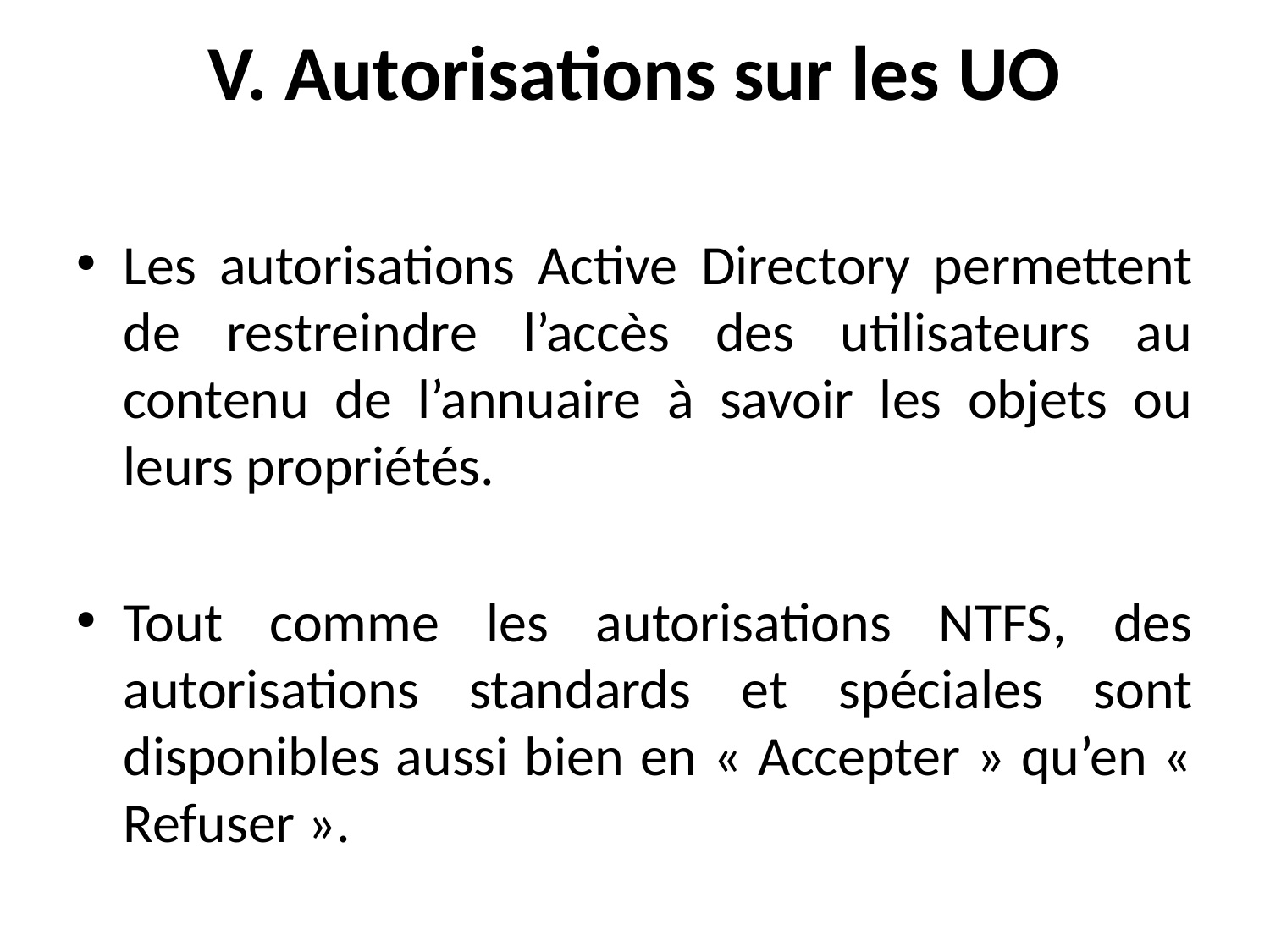

# V. Autorisations sur les UO
Les autorisations Active Directory permettent de restreindre l’accès des utilisateurs au contenu de l’annuaire à savoir les objets ou leurs propriétés.

Tout comme les autorisations NTFS, des autorisations standards et spéciales sont disponibles aussi bien en « Accepter » qu’en « Refuser ».